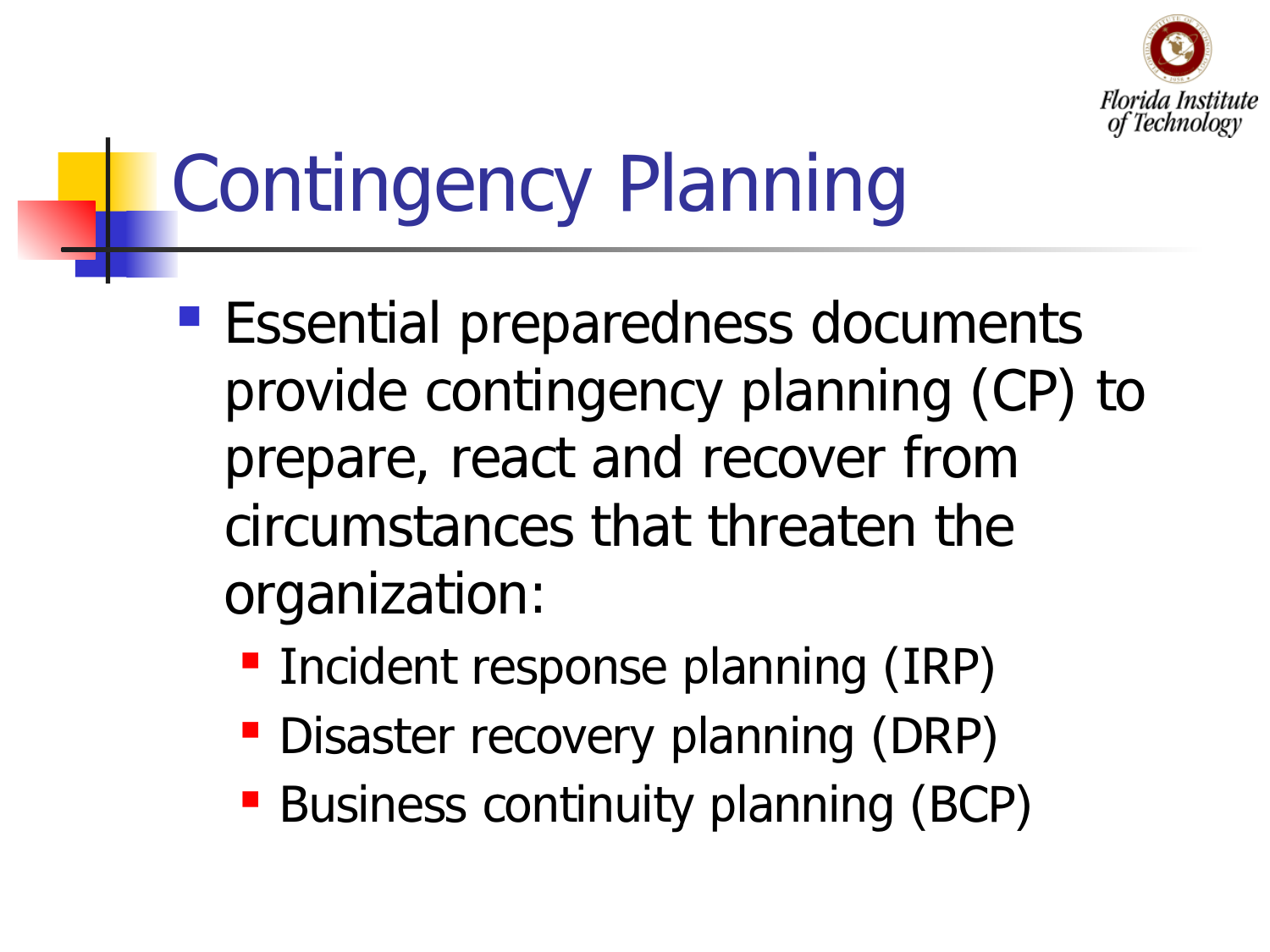

# Contingency Planning
Essential preparedness documents provide contingency planning (CP) to prepare, react and recover from circumstances that threaten the organization:
Incident response planning (IRP)
Disaster recovery planning (DRP)
Business continuity planning (BCP)